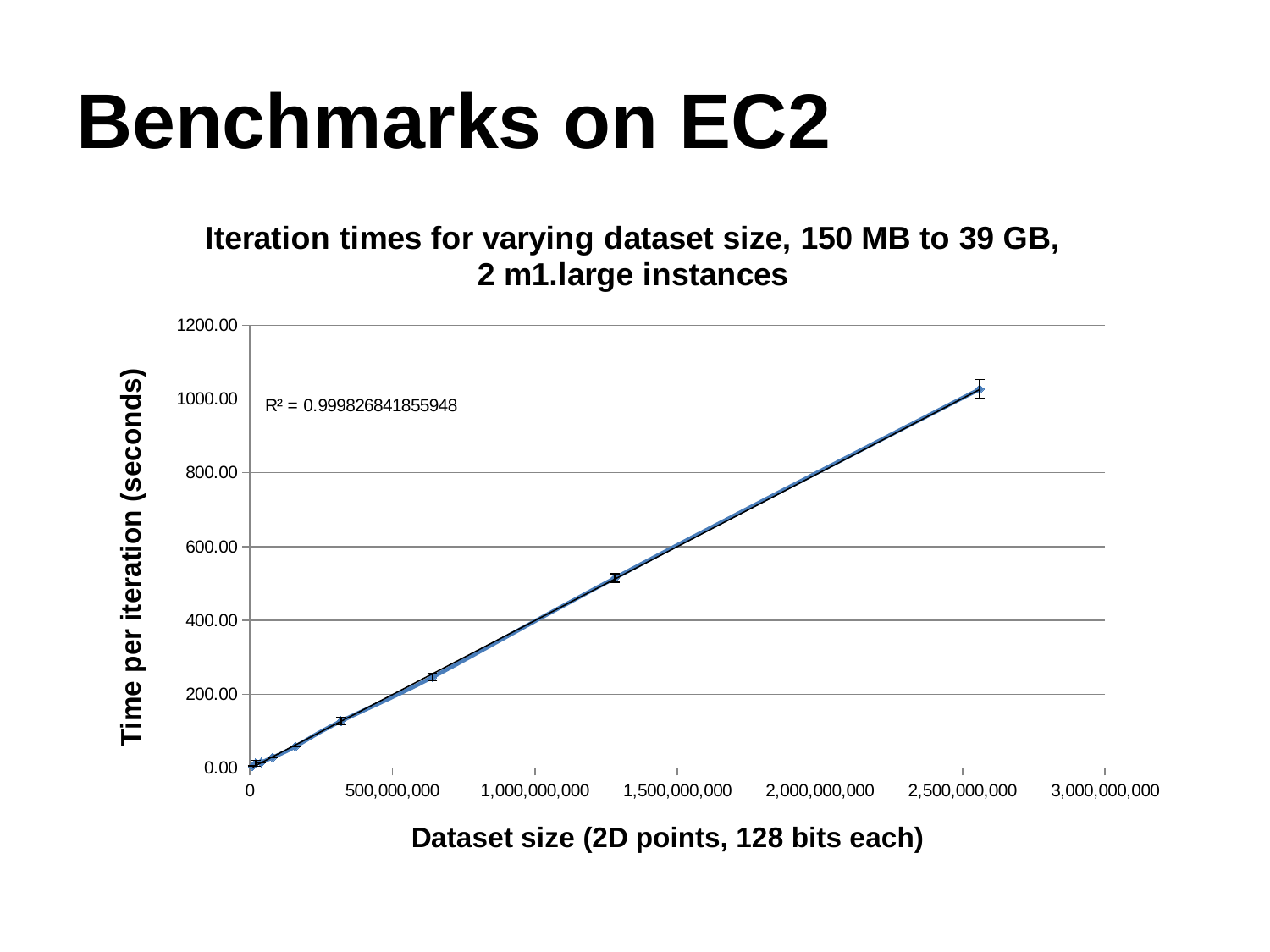

# Benchmarks on EC2

### Chart: Iteration times for varying dataset size, 150 MB to 39 GB, 2 m1.large instances

| Category | Average time |
|---|---|